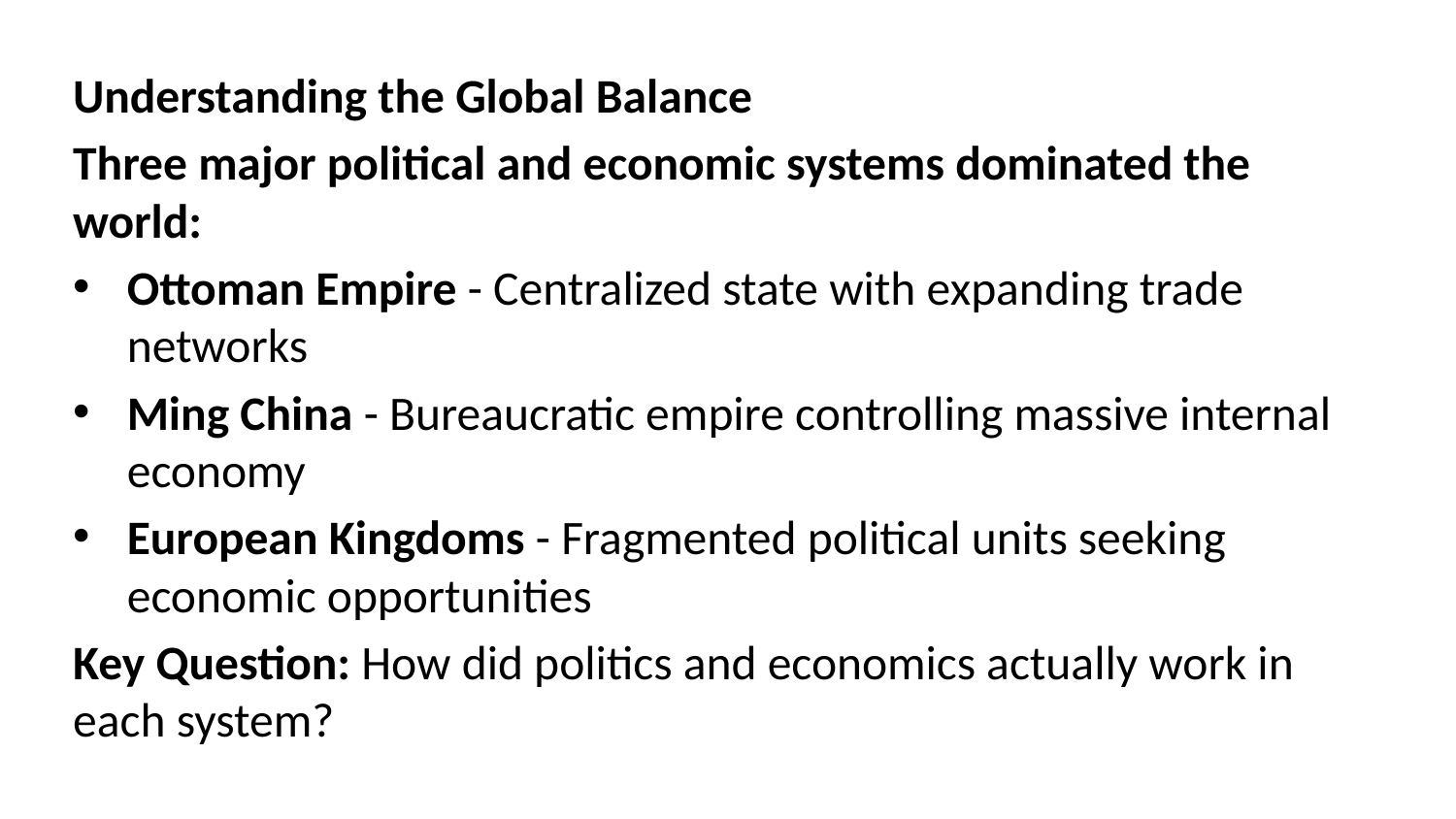

Understanding the Global Balance
Three major political and economic systems dominated the world:
Ottoman Empire - Centralized state with expanding trade networks
Ming China - Bureaucratic empire controlling massive internal economy
European Kingdoms - Fragmented political units seeking economic opportunities
Key Question: How did politics and economics actually work in each system?